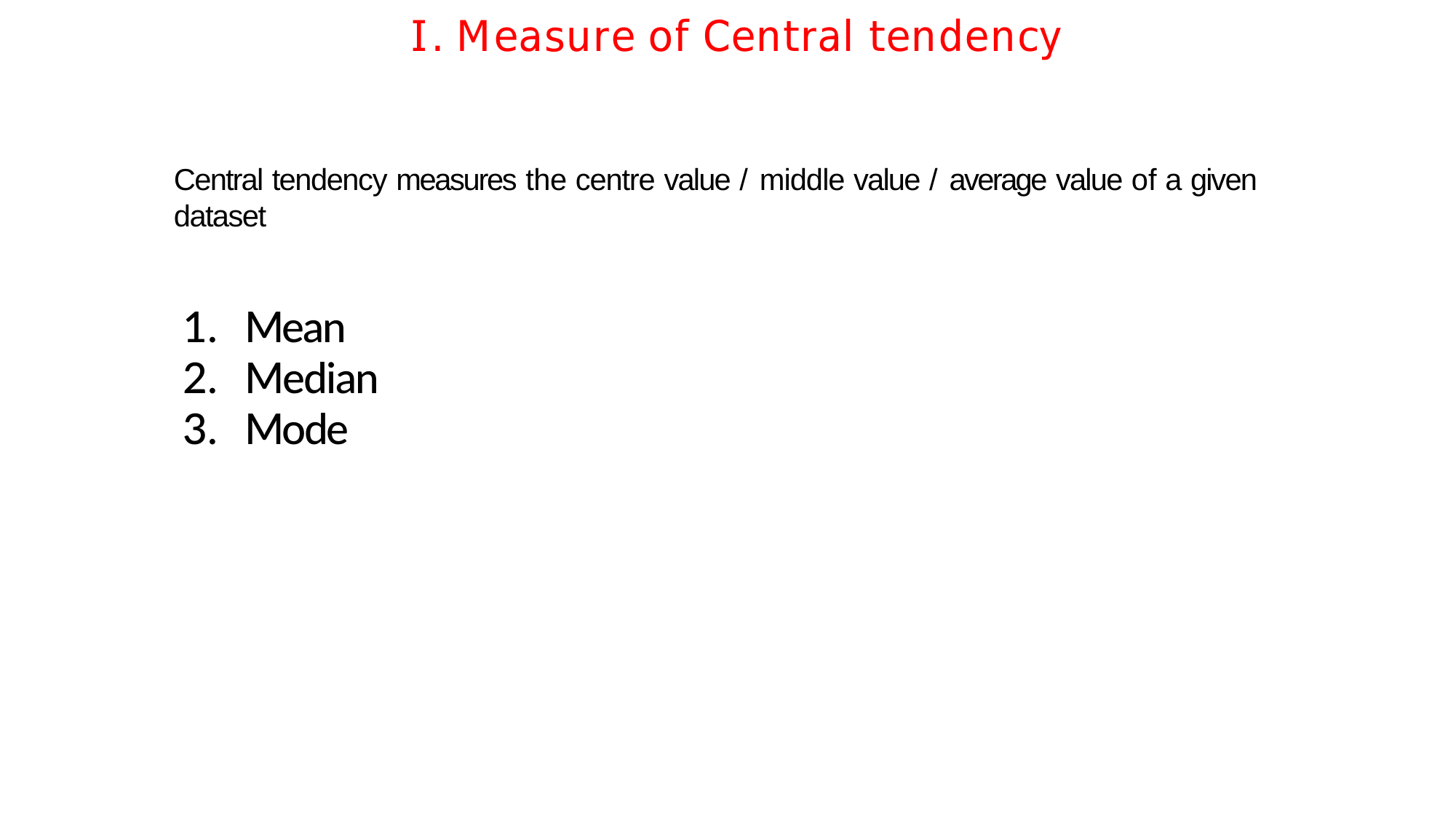

# I. Measure of Central tendency
Central tendency measures the centre value / middle value / average value of a given dataset
Mean
Median
Mode